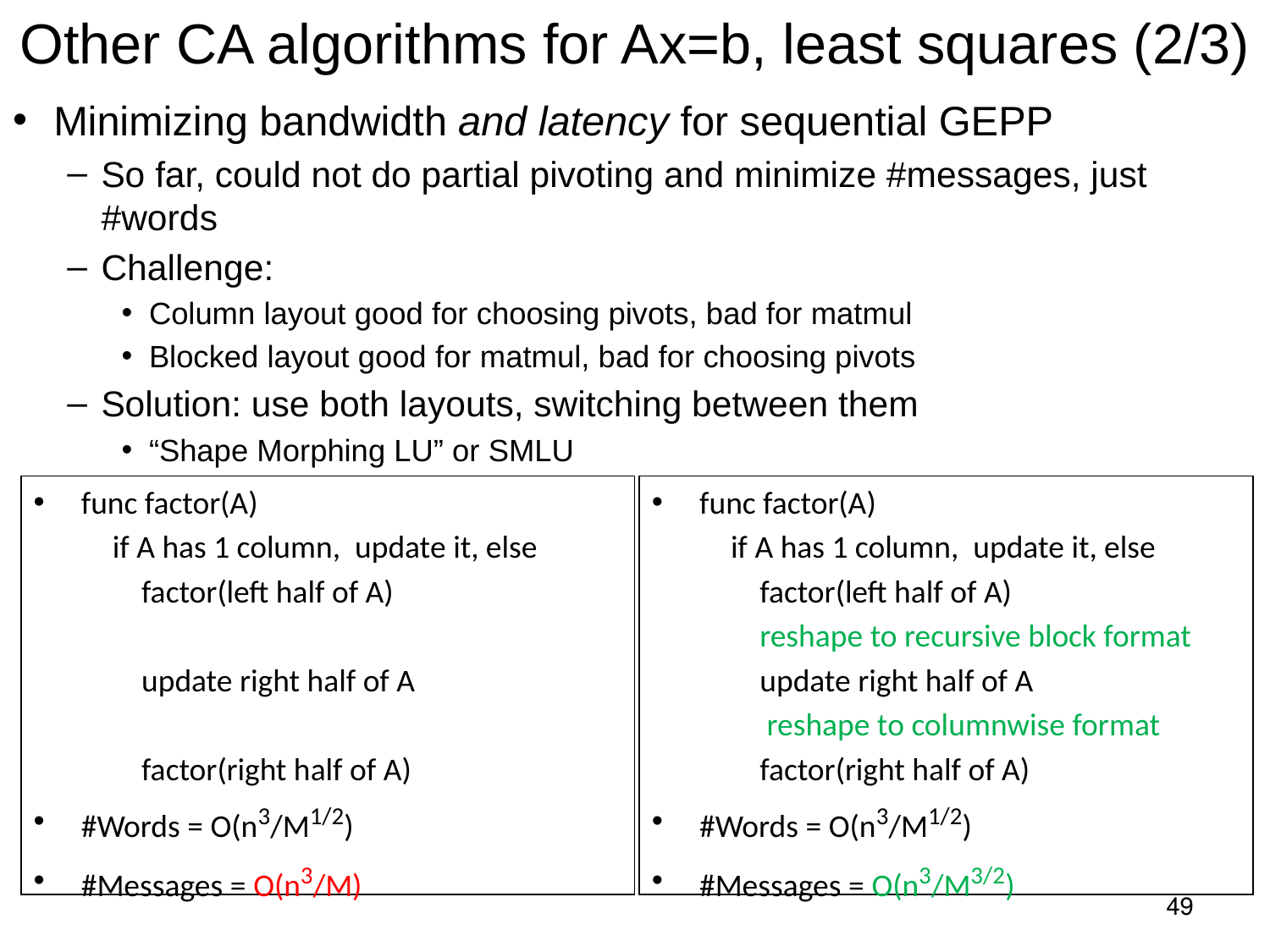

# Other CA algorithms for Ax=b, least squares (2/3)
Minimizing bandwidth and latency for sequential GEPP
So far, could not do partial pivoting and minimize #messages, just #words
Challenge:
Column layout good for choosing pivots, bad for matmul
Blocked layout good for matmul, bad for choosing pivots
Solution: use both layouts, switching between them
“Shape Morphing LU” or SMLU

func factor(A)
           if A has 1 column,  update it, else
               factor(left half of A)

               update right half of A

               factor(right half of A)
#Words = O(n3/M1/2)
#Messages = O(n3/M)
func factor(A)
           if A has 1 column,  update it, else
               factor(left half of A)
               reshape to recursive block format
               update right half of A
                reshape to columnwise format
               factor(right half of A)
#Words = O(n3/M1/2)
#Messages = O(n3/M3/2)

49